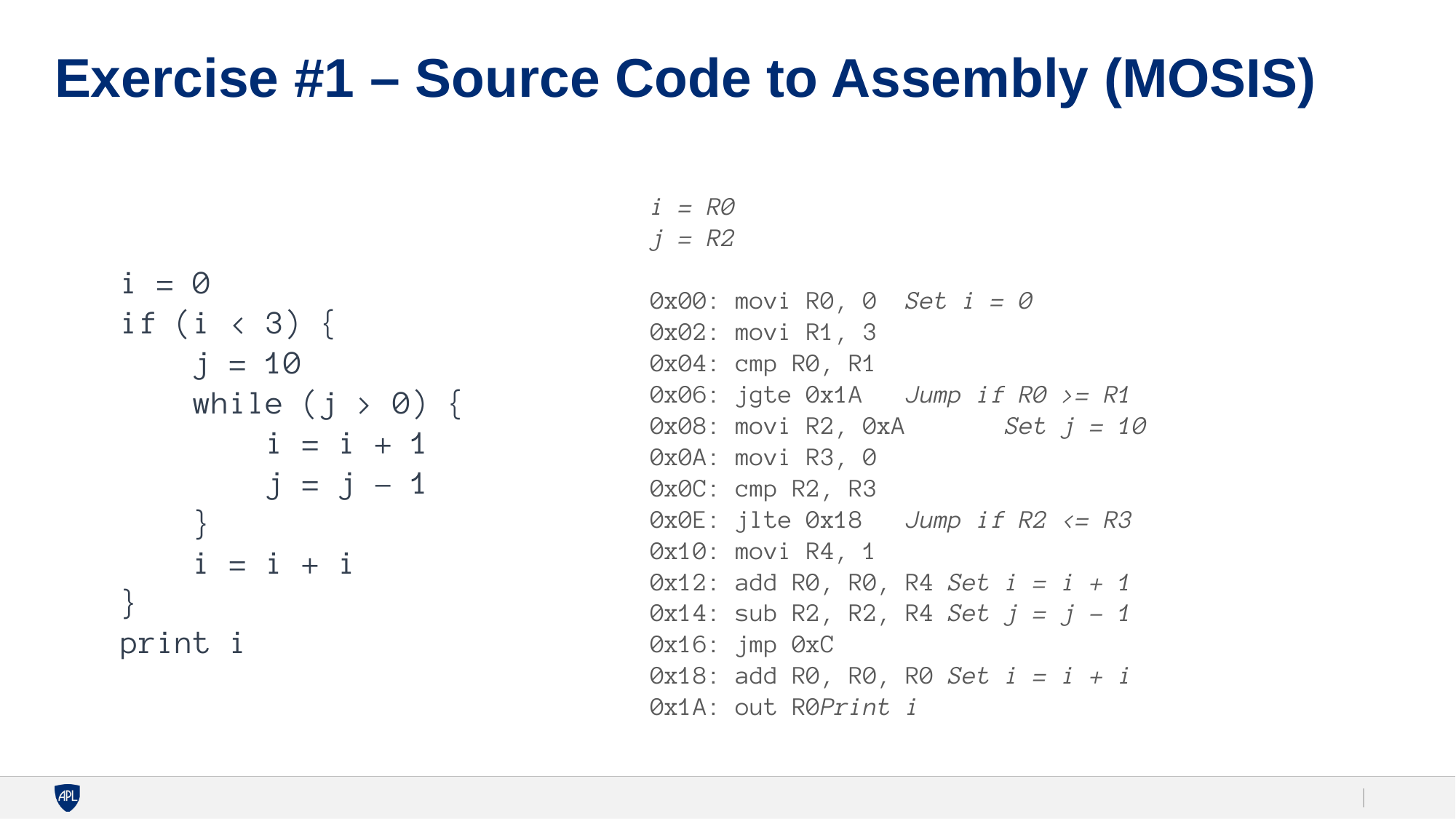

# Exercise #1 – Source Code to Assembly (MOSIS)

i = R0
j = R2

0x00: movi R0, 0		Set i = 0
0x02: movi R1, 3
0x04: cmp R0, R1
0x06: jgte 0x1A		Jump if R0 >= R1
0x08: movi R2, 0xA       Set j = 10
0x0A: movi R3, 0
0x0C: cmp R2, R3
0x0E: jlte 0x18		Jump if R2 <= R3
0x10: movi R4, 1
0x12: add R0, R0, R4	Set i = i + 1
0x14: sub R2, R2, R4	Set j = j - 1
0x16: jmp 0xC
0x18: add R0, R0, R0	Set i = i + i
0x1A: out R0			Print i

i = 0
if (i < 3) {
    j = 10
    while (j > 0) {
        i = i + 1
        j = j – 1
    }
    i = i + i
}
print i